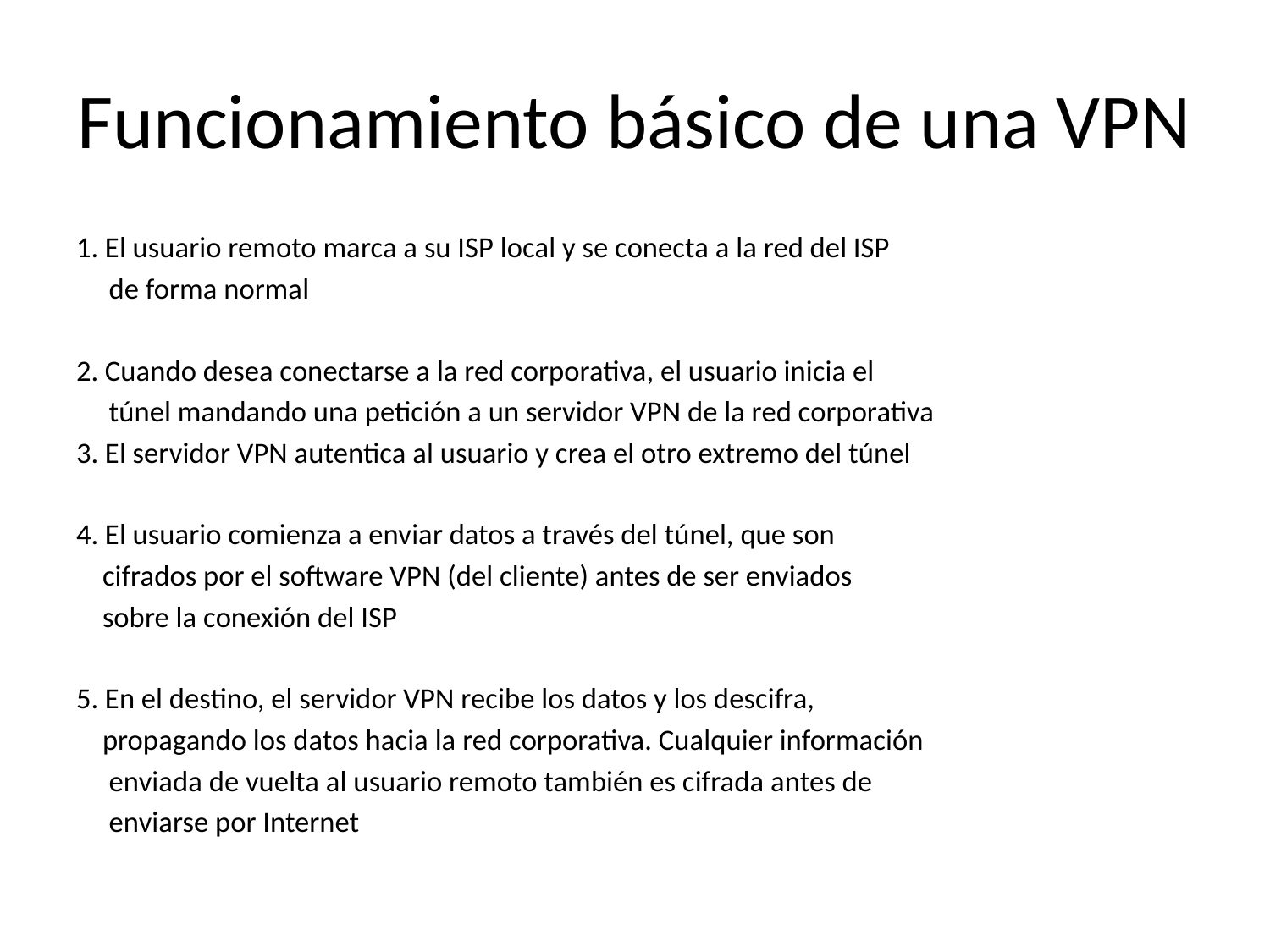

# Funcionamiento básico de una VPN
1. El usuario remoto marca a su ISP local y se conecta a la red del ISP
     de forma normal

2. Cuando desea conectarse a la red corporativa, el usuario inicia el
     túnel mandando una petición a un servidor VPN de la red corporativa
3. El servidor VPN autentica al usuario y crea el otro extremo del túnel

4. El usuario comienza a enviar datos a través del túnel, que son
    cifrados por el software VPN (del cliente) antes de ser enviados
    sobre la conexión del ISP

5. En el destino, el servidor VPN recibe los datos y los descifra,
    propagando los datos hacia la red corporativa. Cualquier información
     enviada de vuelta al usuario remoto también es cifrada antes de
     enviarse por Internet